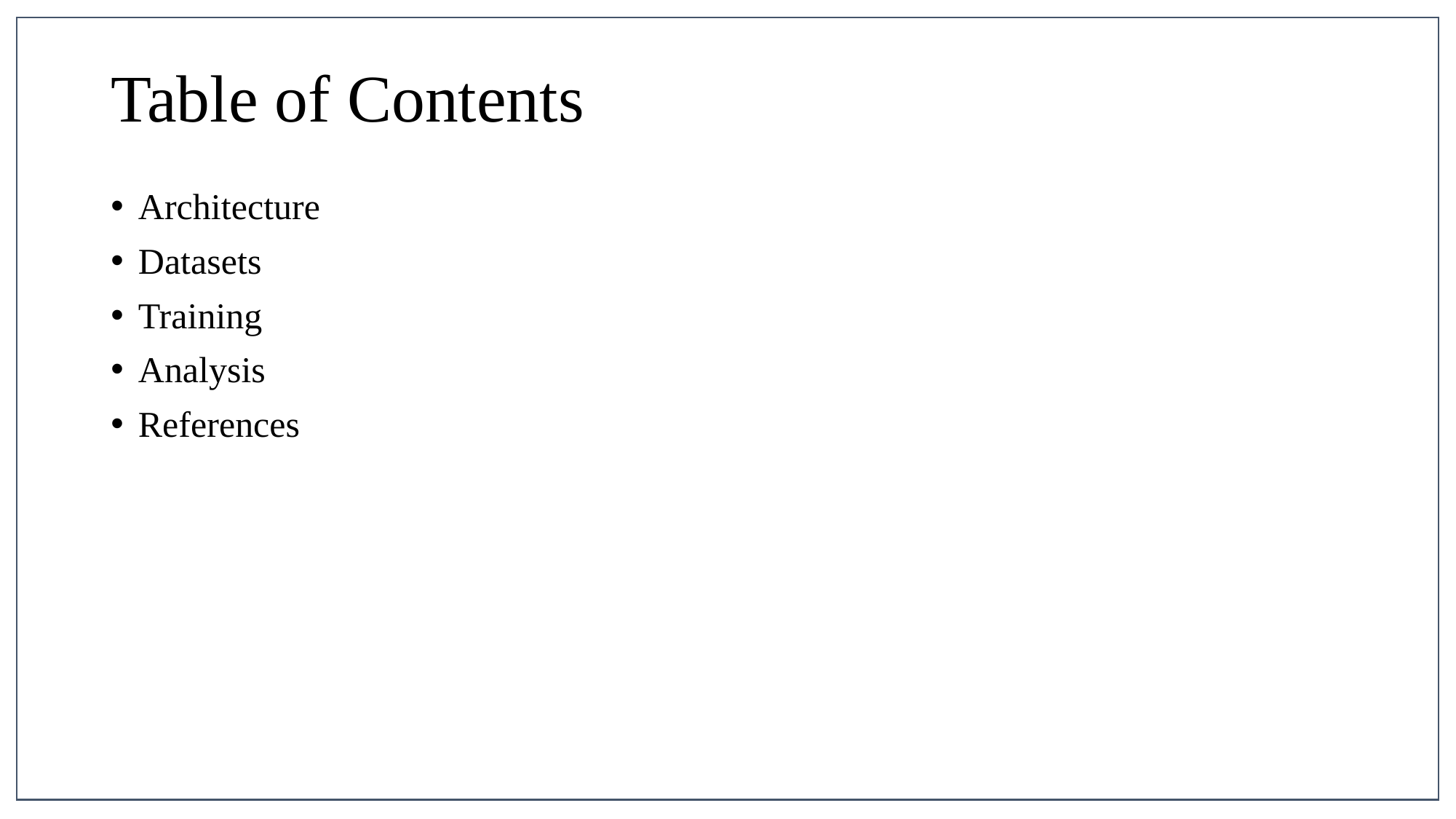

# Table of Contents
Architecture
Datasets
Training
Analysis
References